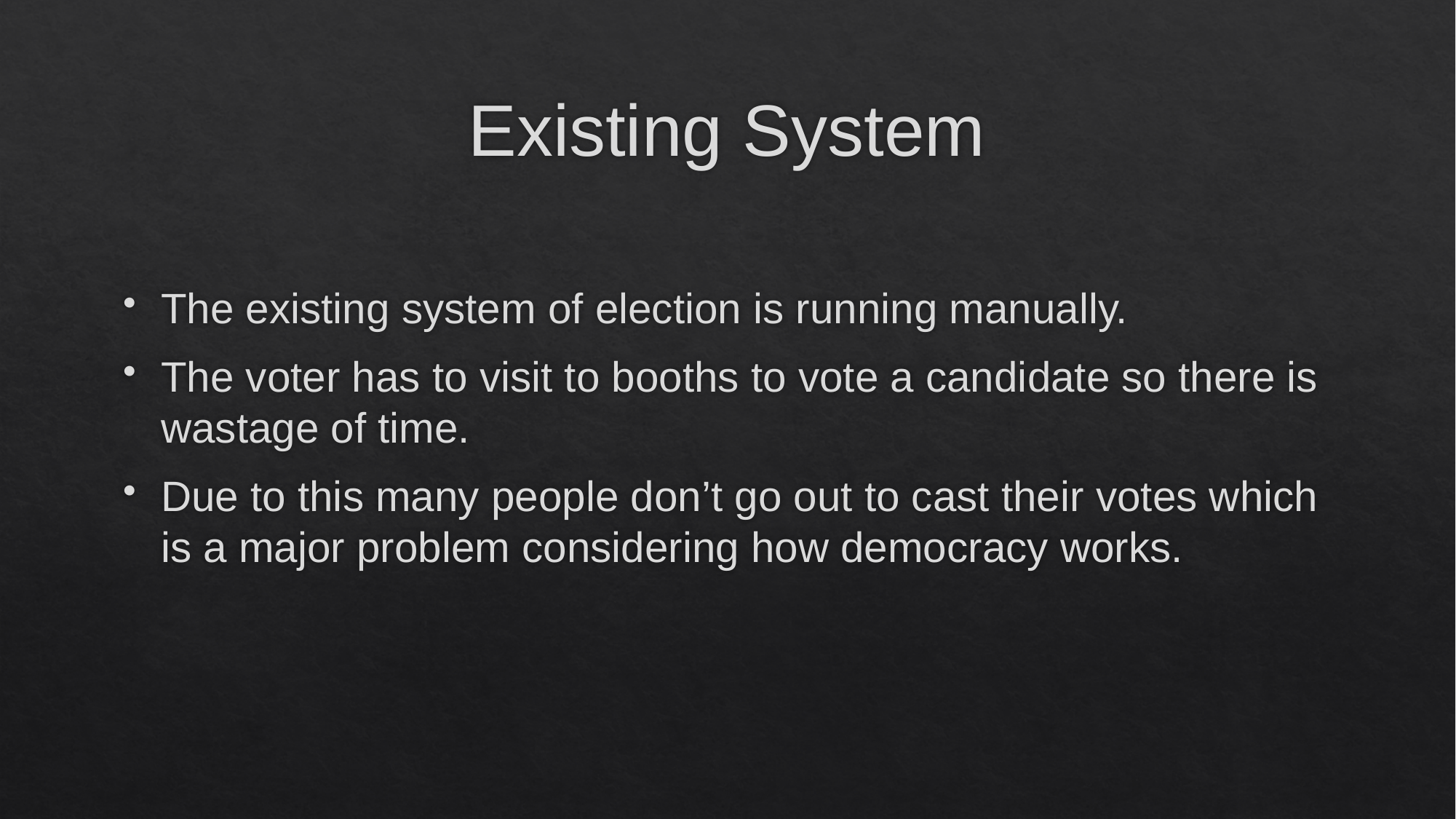

# Existing System

The existing system of election is running manually.
The voter has to visit to booths to vote a candidate so there is wastage of time.
Due to this many people don’t go out to cast their votes which is a major problem considering how democracy works.